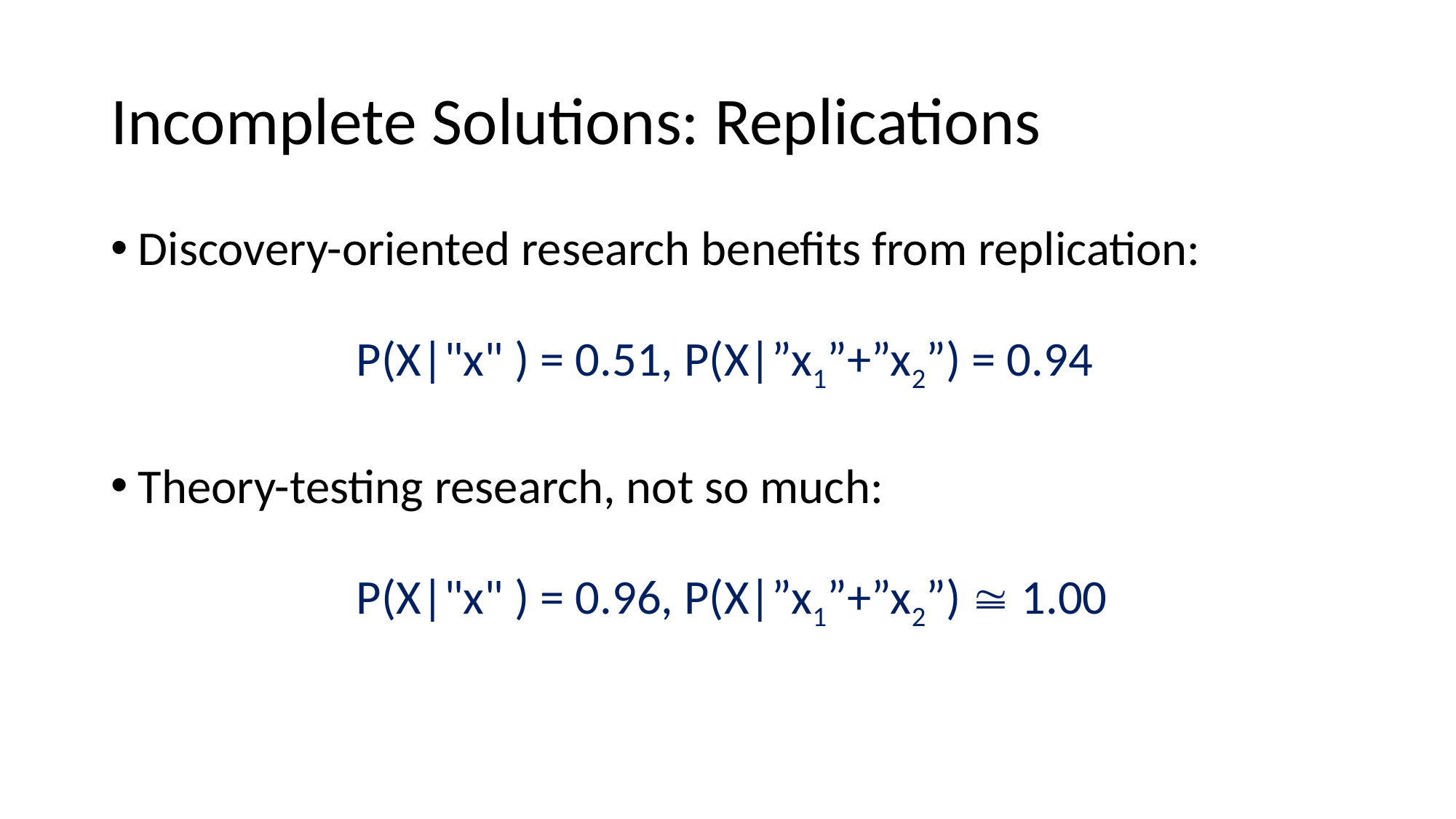

# Incomplete Solutions: Replications
Discovery-oriented research benefits from replication:
		P(X|"x" ) = 0.51, P(X|”x1”+”x2”) = 0.94
Theory-testing research, not so much:
		P(X|"x" ) = 0.96, P(X|”x1”+”x2”) ≅ 1.00